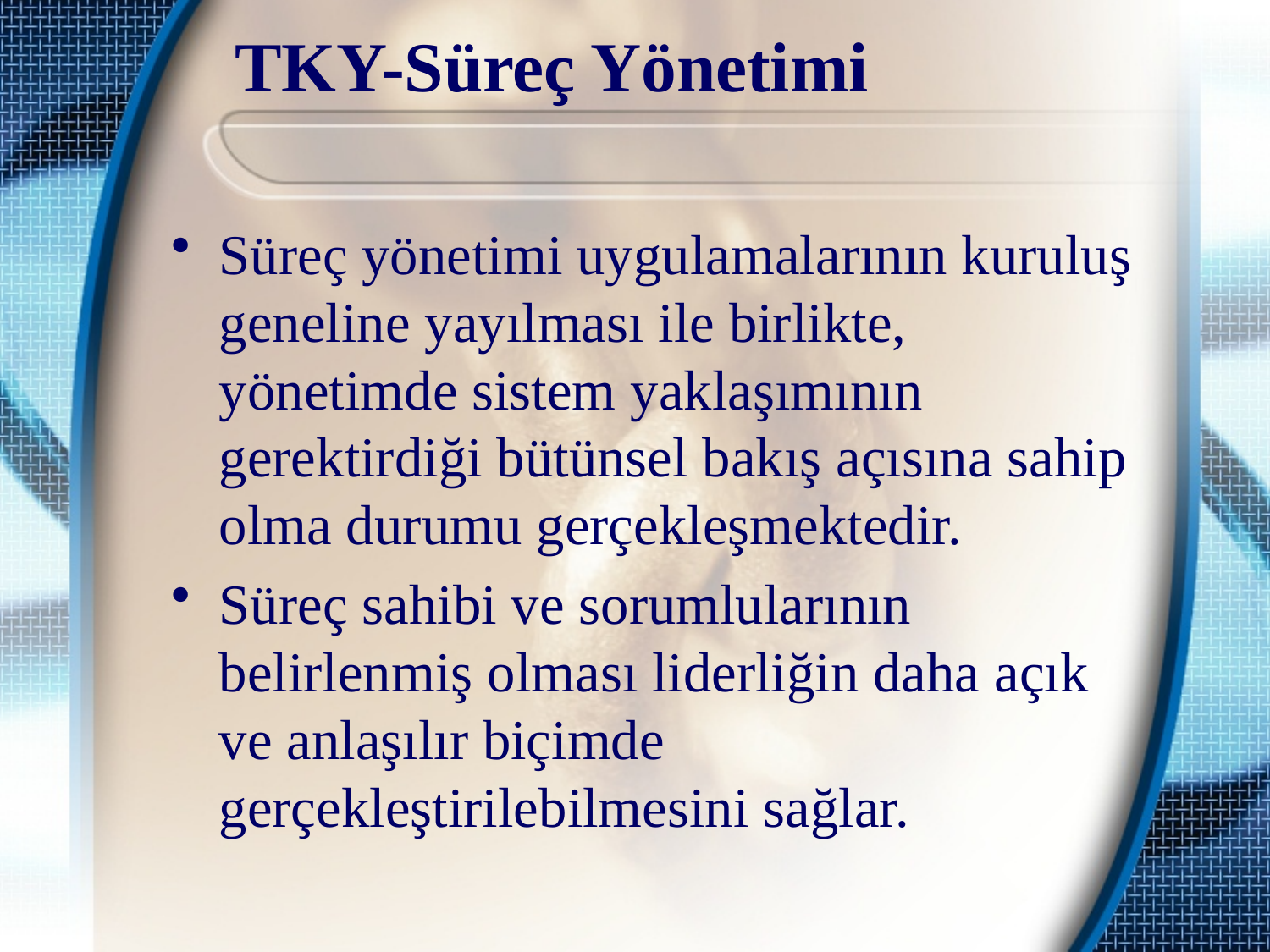

# TKY-Süreç Yönetimi
Süreç yönetimi uygulamalarının kuruluş geneline yayılması ile birlikte, yönetimde sistem yaklaşımının gerektirdiği bütünsel bakış açısına sahip olma durumu gerçekleşmektedir.
Süreç sahibi ve sorumlularının belirlenmiş olması liderliğin daha açık ve anlaşılır biçimde gerçekleştirilebilmesini sağlar.